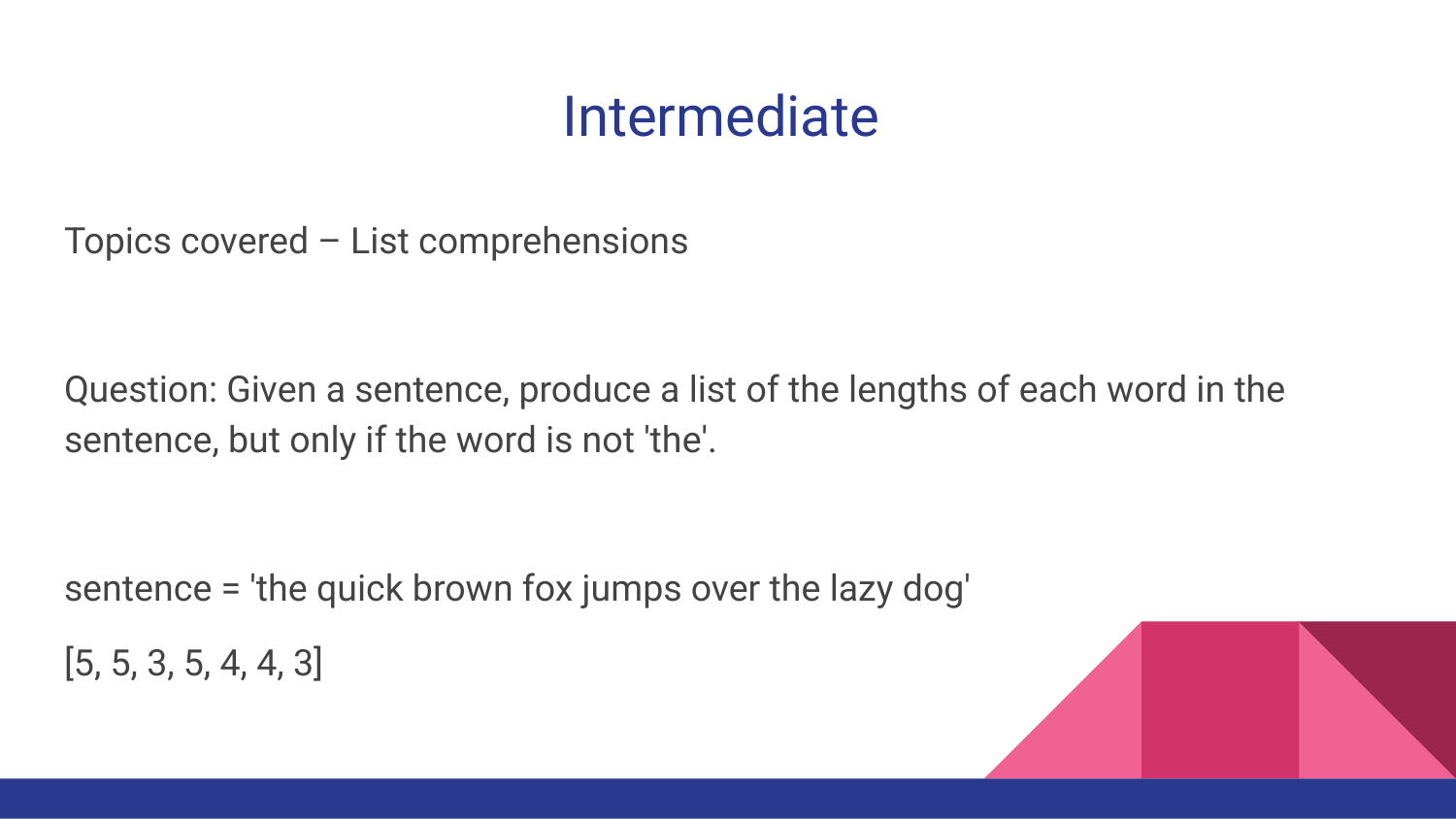

# Intermediate
Topics covered – List comprehensions

Question: Given a sentence, produce a list of the lengths of each word in the sentence, but only if the word is not 'the'.

sentence = 'the quick brown fox jumps over the lazy dog'
[5, 5, 3, 5, 4, 4, 3]